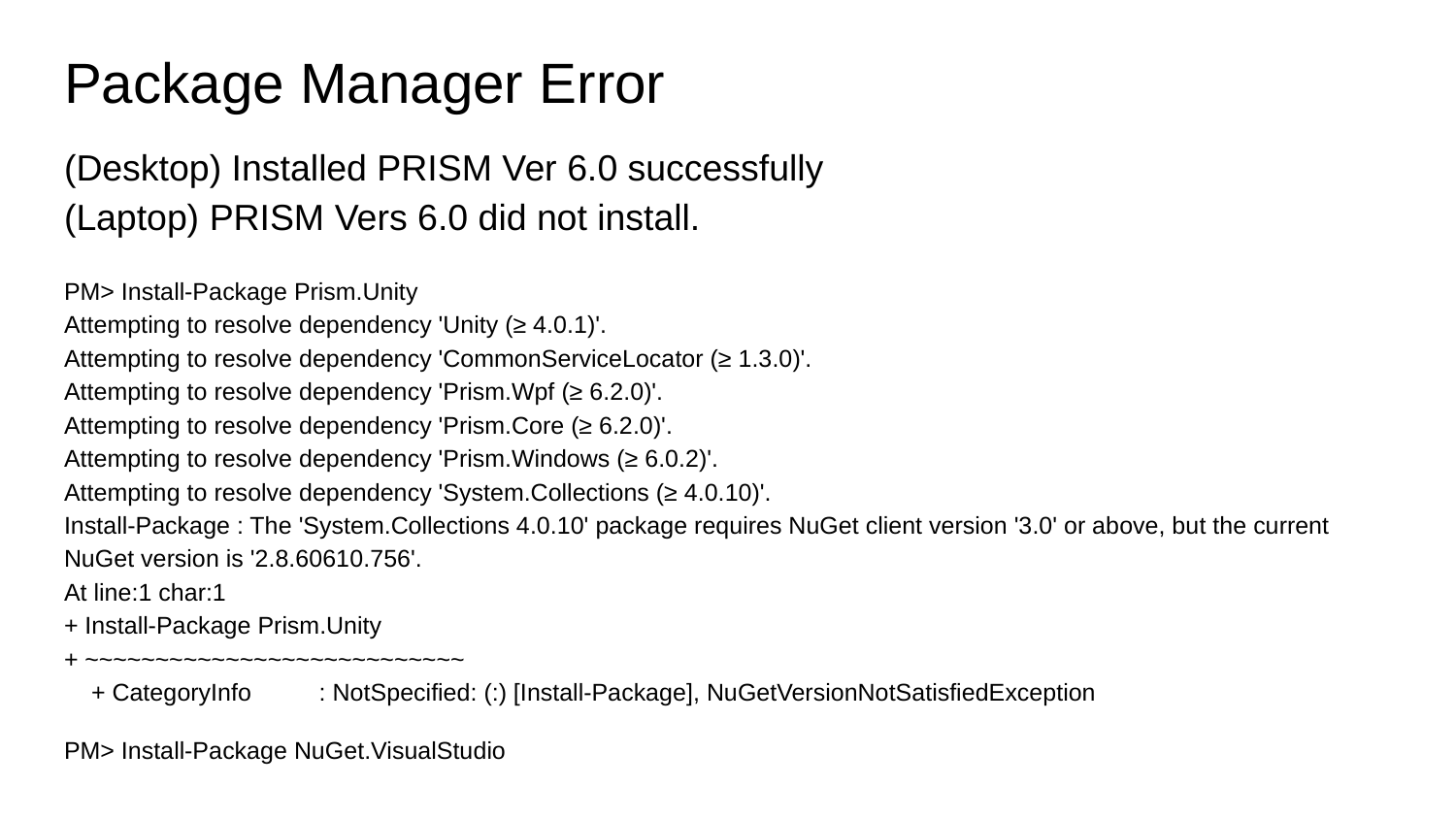

# Package Manager Error
(Desktop) Installed PRISM Ver 6.0 successfully
(Laptop) PRISM Vers 6.0 did not install.

PM> Install-Package Prism.Unity
Attempting to resolve dependency 'Unity (≥ 4.0.1)'.
Attempting to resolve dependency 'CommonServiceLocator (≥ 1.3.0)'.
Attempting to resolve dependency 'Prism.Wpf (≥ 6.2.0)'.
Attempting to resolve dependency 'Prism.Core (≥ 6.2.0)'.
Attempting to resolve dependency 'Prism.Windows (≥ 6.0.2)'.
Attempting to resolve dependency 'System.Collections (≥ 4.0.10)'.
Install-Package : The 'System.Collections 4.0.10' package requires NuGet client version '3.0' or above, but the current NuGet version is '2.8.60610.756'.
At line:1 char:1
+ Install-Package Prism.Unity
+ ~~~~~~~~~~~~~~~~~~~~~~~~~~~
    + CategoryInfo          : NotSpecified: (:) [Install-Package], NuGetVersionNotSatisfiedException

PM> Install-Package NuGet.VisualStudio